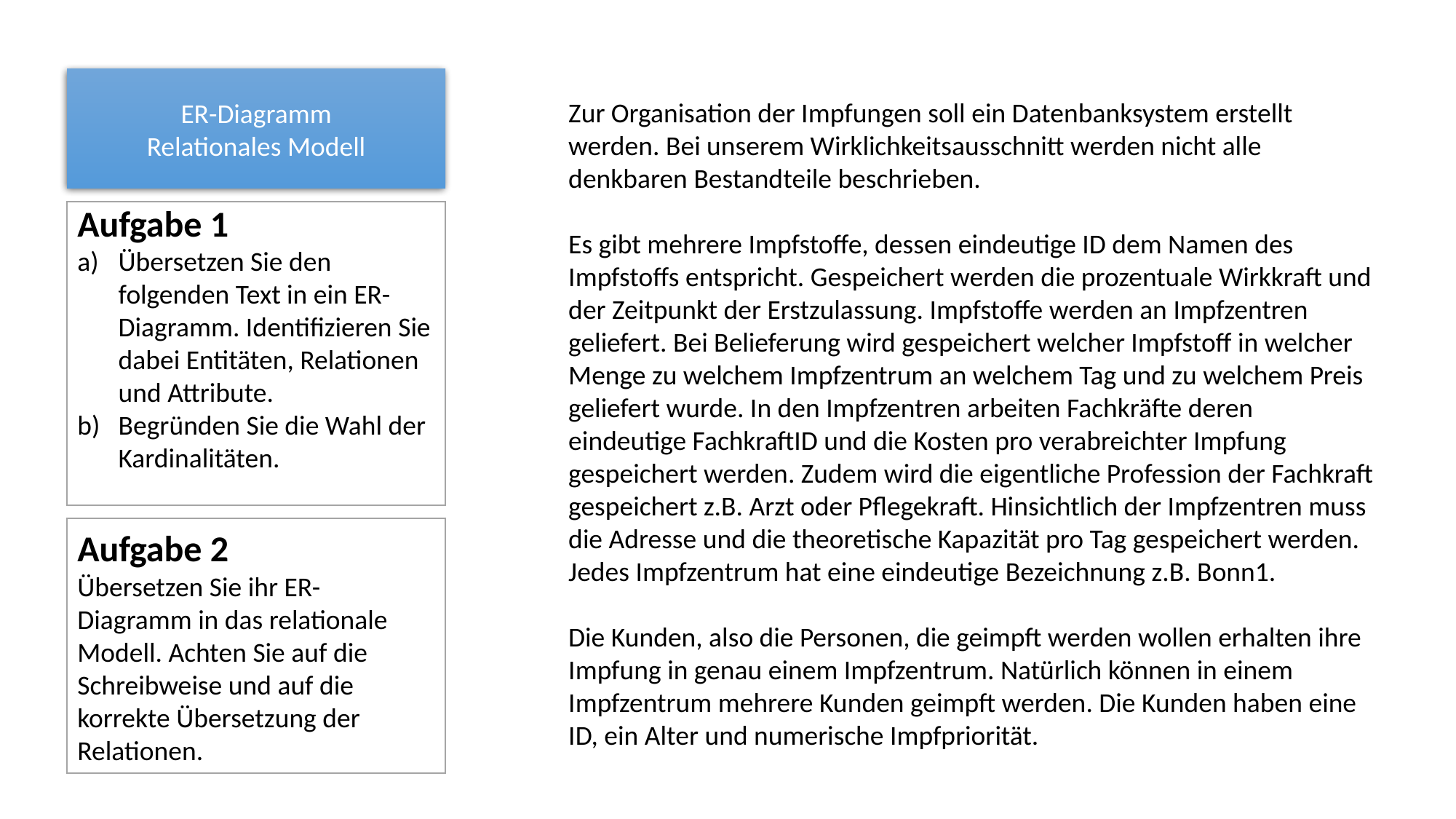

ER-Diagramm
Relationales Modell
Zur Organisation der Impfungen soll ein Datenbanksystem erstellt werden. Bei unserem Wirklichkeitsausschnitt werden nicht alle denkbaren Bestandteile beschrieben.

Es gibt mehrere Impfstoffe, dessen eindeutige ID dem Namen des Impfstoffs entspricht. Gespeichert werden die prozentuale Wirkkraft und der Zeitpunkt der Erstzulassung. Impfstoffe werden an Impfzentren geliefert. Bei Belieferung wird gespeichert welcher Impfstoff in welcher Menge zu welchem Impfzentrum an welchem Tag und zu welchem Preis geliefert wurde. In den Impfzentren arbeiten Fachkräfte deren eindeutige FachkraftID und die Kosten pro verabreichter Impfung gespeichert werden. Zudem wird die eigentliche Profession der Fachkraft gespeichert z.B. Arzt oder Pflegekraft. Hinsichtlich der Impfzentren muss die Adresse und die theoretische Kapazität pro Tag gespeichert werden. Jedes Impfzentrum hat eine eindeutige Bezeichnung z.B. Bonn1.

Die Kunden, also die Personen, die geimpft werden wollen erhalten ihre Impfung in genau einem Impfzentrum. Natürlich können in einem Impfzentrum mehrere Kunden geimpft werden. Die Kunden haben eine ID, ein Alter und numerische Impfpriorität.
Aufgabe 1
Übersetzen Sie den folgenden Text in ein ER-Diagramm. Identifizieren Sie dabei Entitäten, Relationen und Attribute.
Begründen Sie die Wahl der Kardinalitäten.

Aufgabe 2
Übersetzen Sie ihr ER-Diagramm in das relationale Modell. Achten Sie auf die Schreibweise und auf die korrekte Übersetzung der Relationen.